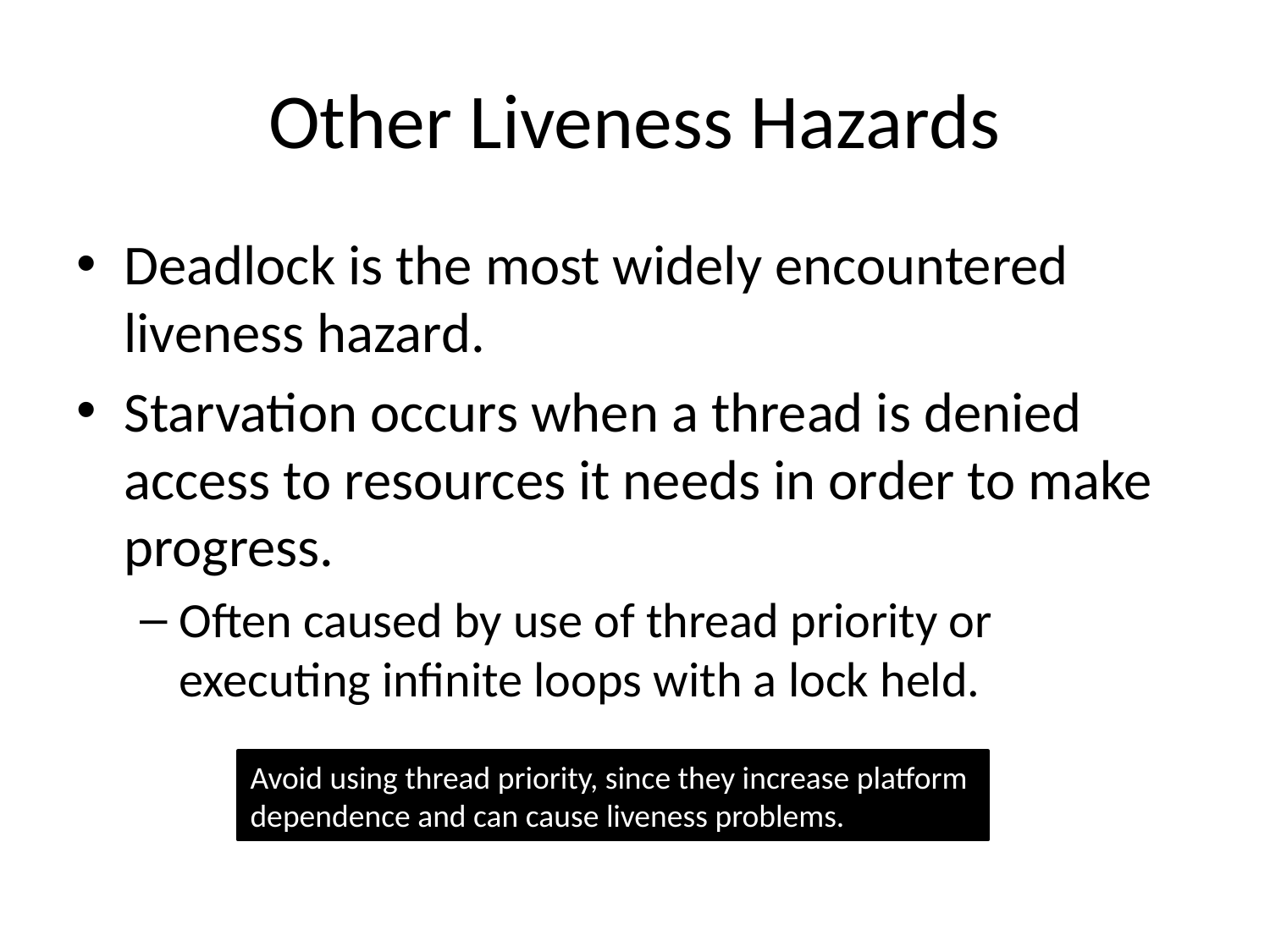

# Other Liveness Hazards
Deadlock is the most widely encountered liveness hazard.
Starvation occurs when a thread is denied access to resources it needs in order to make progress.
Often caused by use of thread priority or executing infinite loops with a lock held.
Avoid using thread priority, since they increase platform
dependence and can cause liveness problems.